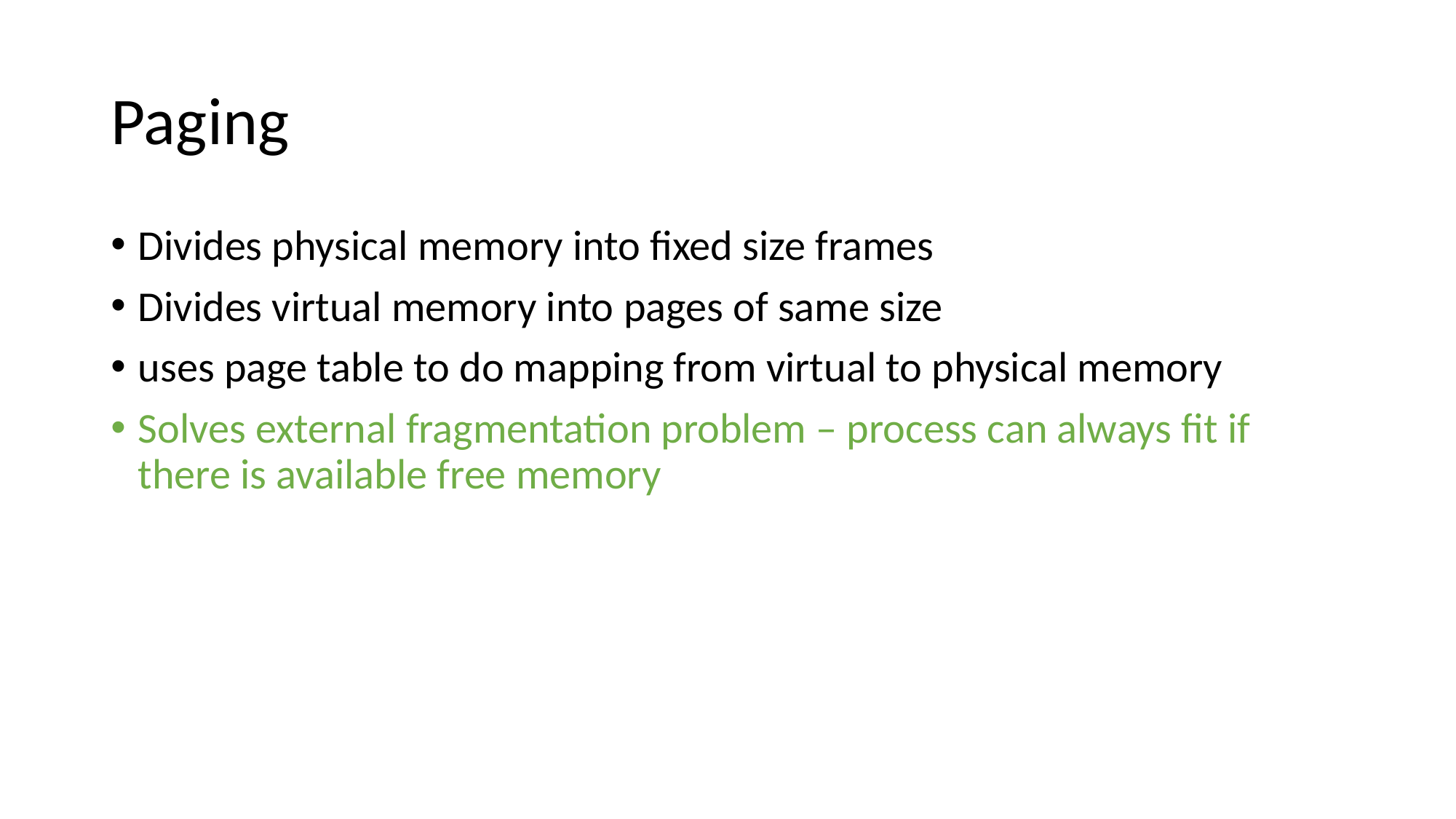

# Paging
Divides physical memory into fixed size frames
Divides virtual memory into pages of same size
uses page table to do mapping from virtual to physical memory
Solves external fragmentation problem – process can always fit if there is available free memory